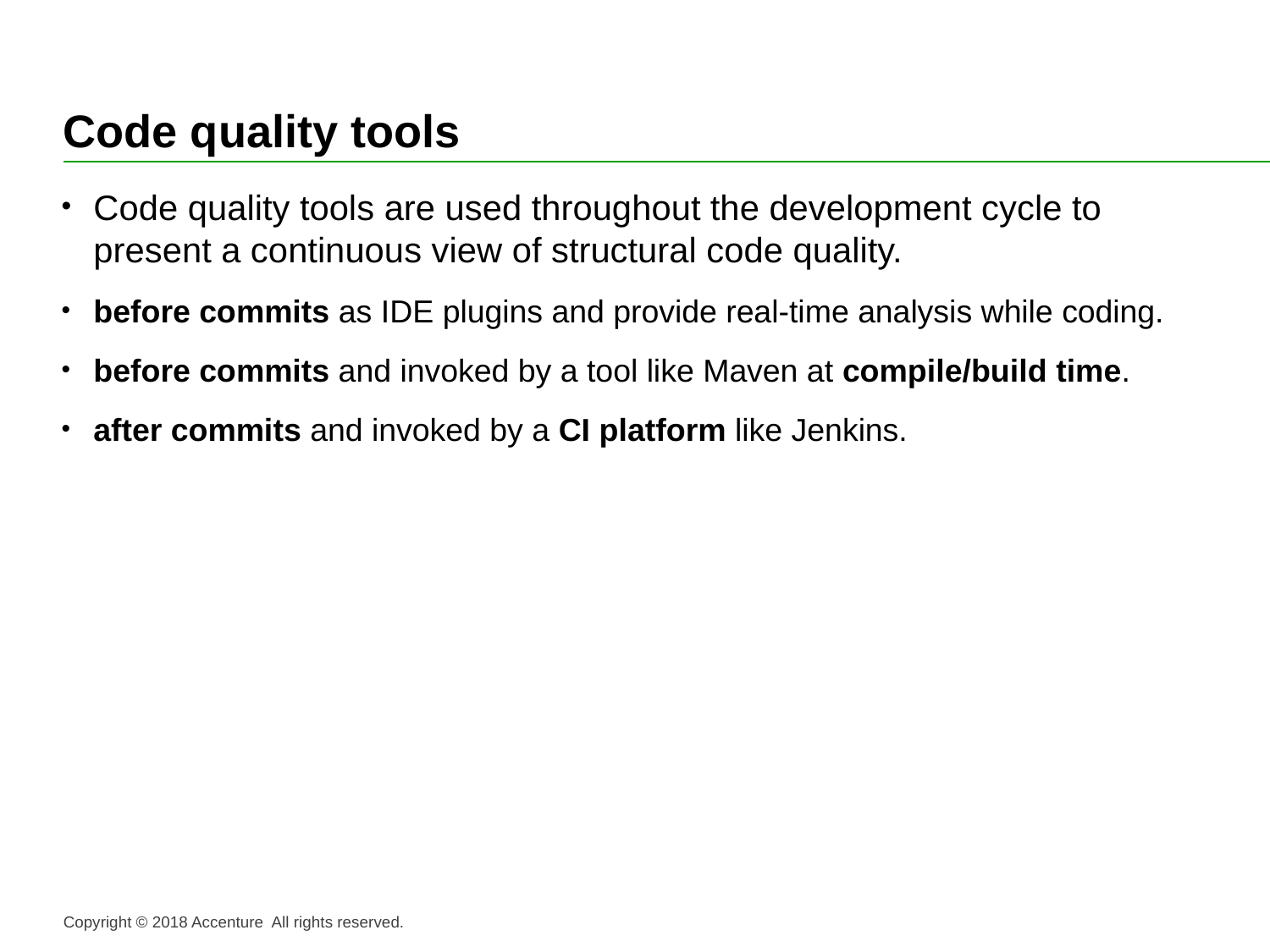

# Code quality tools
Code quality tools are used throughout the development cycle to present a continuous view of structural code quality.
before commits as IDE plugins and provide real-time analysis while coding.
before commits and invoked by a tool like Maven at compile/build time.
after commits and invoked by a CI platform like Jenkins.

Copyright © 2018 Accenture  All rights reserved.